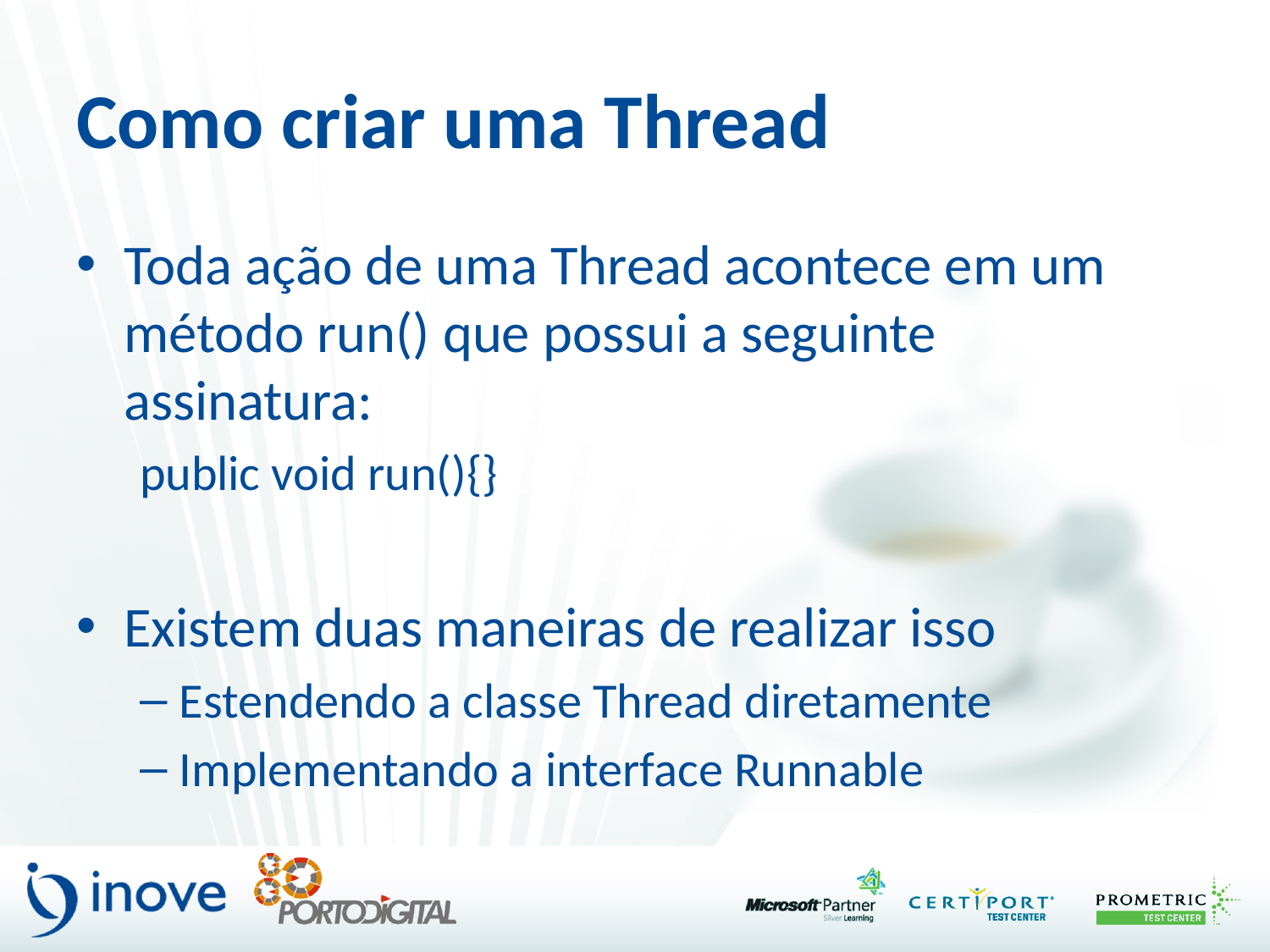

# Como criar uma Thread
Toda ação de uma Thread acontece em um método run() que possui a seguinte assinatura:
public void run(){}

Existem duas maneiras de realizar isso
Estendendo a classe Thread diretamente
Implementando a interface Runnable